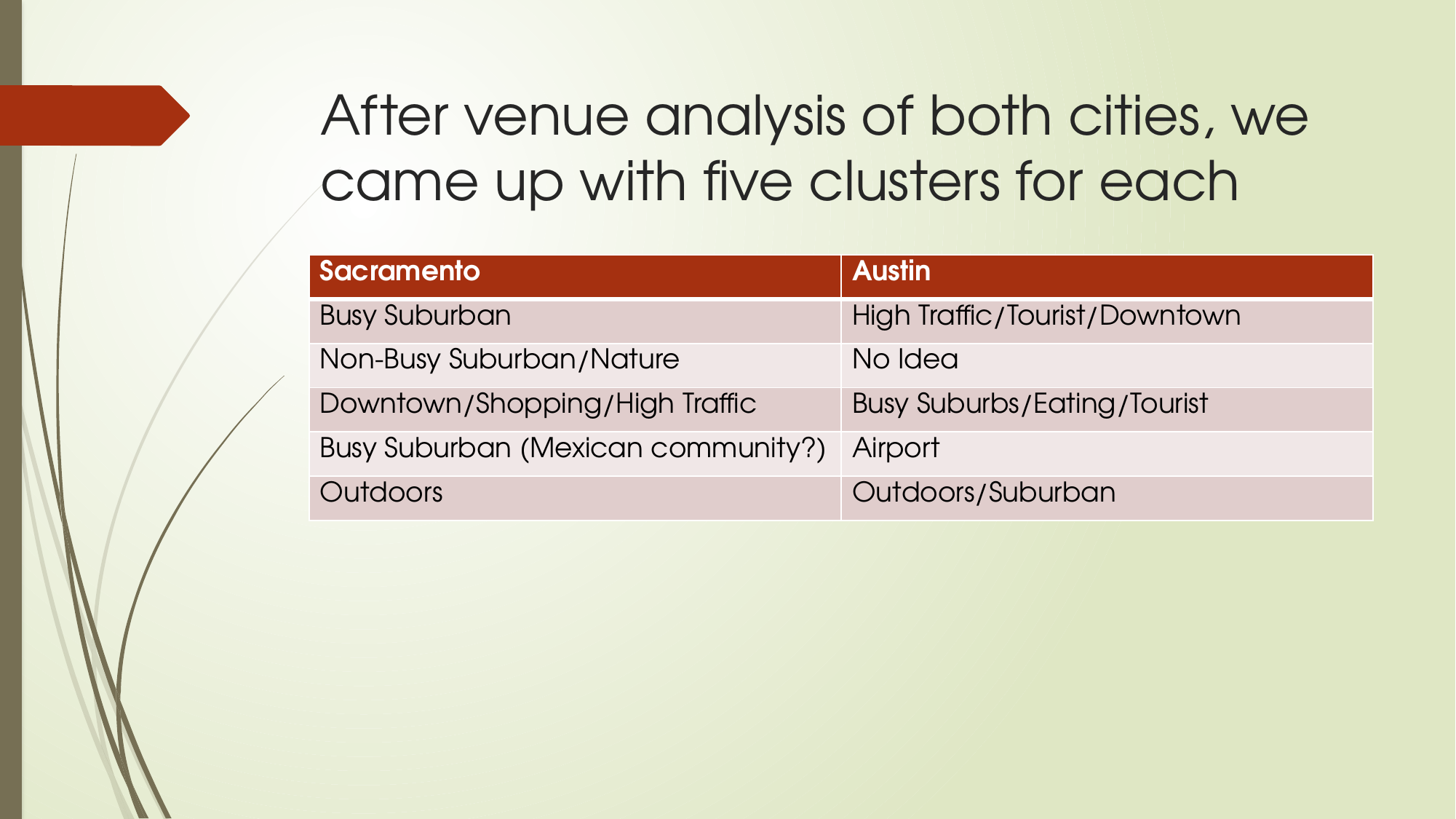

# After venue analysis of both cities, we came up with five clusters for each
| Sacramento | Austin |
| --- | --- |
| Busy Suburban | High Traffic/Tourist/Downtown |
| Non-Busy Suburban/Nature | No Idea |
| Downtown/Shopping/High Traffic | Busy Suburbs/Eating/Tourist |
| Busy Suburban (Mexican community?) | Airport |
| Outdoors | Outdoors/Suburban |